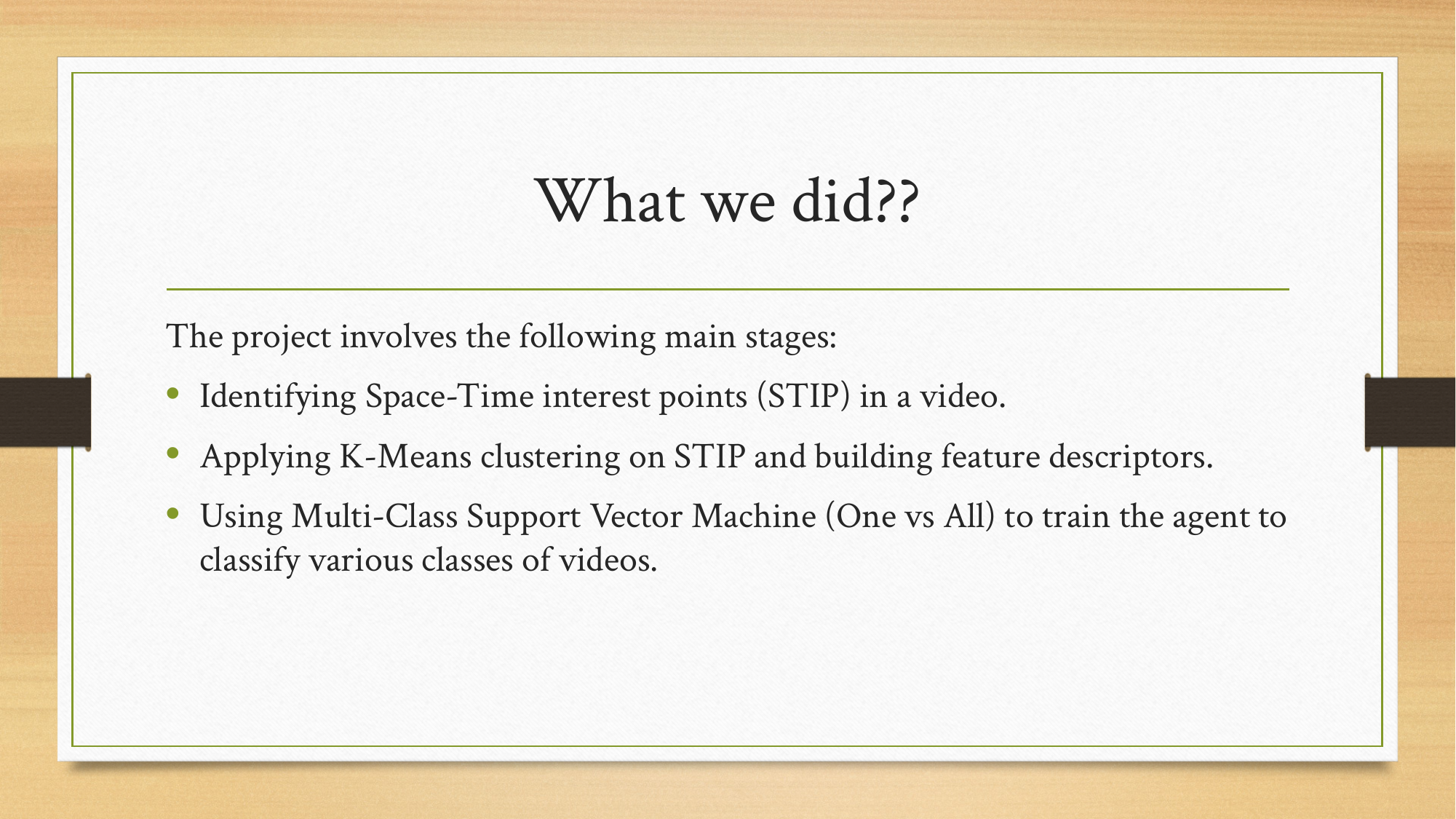

# What we did??
The project involves the following main stages:
Identifying Space-Time interest points (STIP) in a video.
Applying K-Means clustering on STIP and building feature descriptors.
Using Multi-Class Support Vector Machine (One vs All) to train the agent to classify various classes of videos.